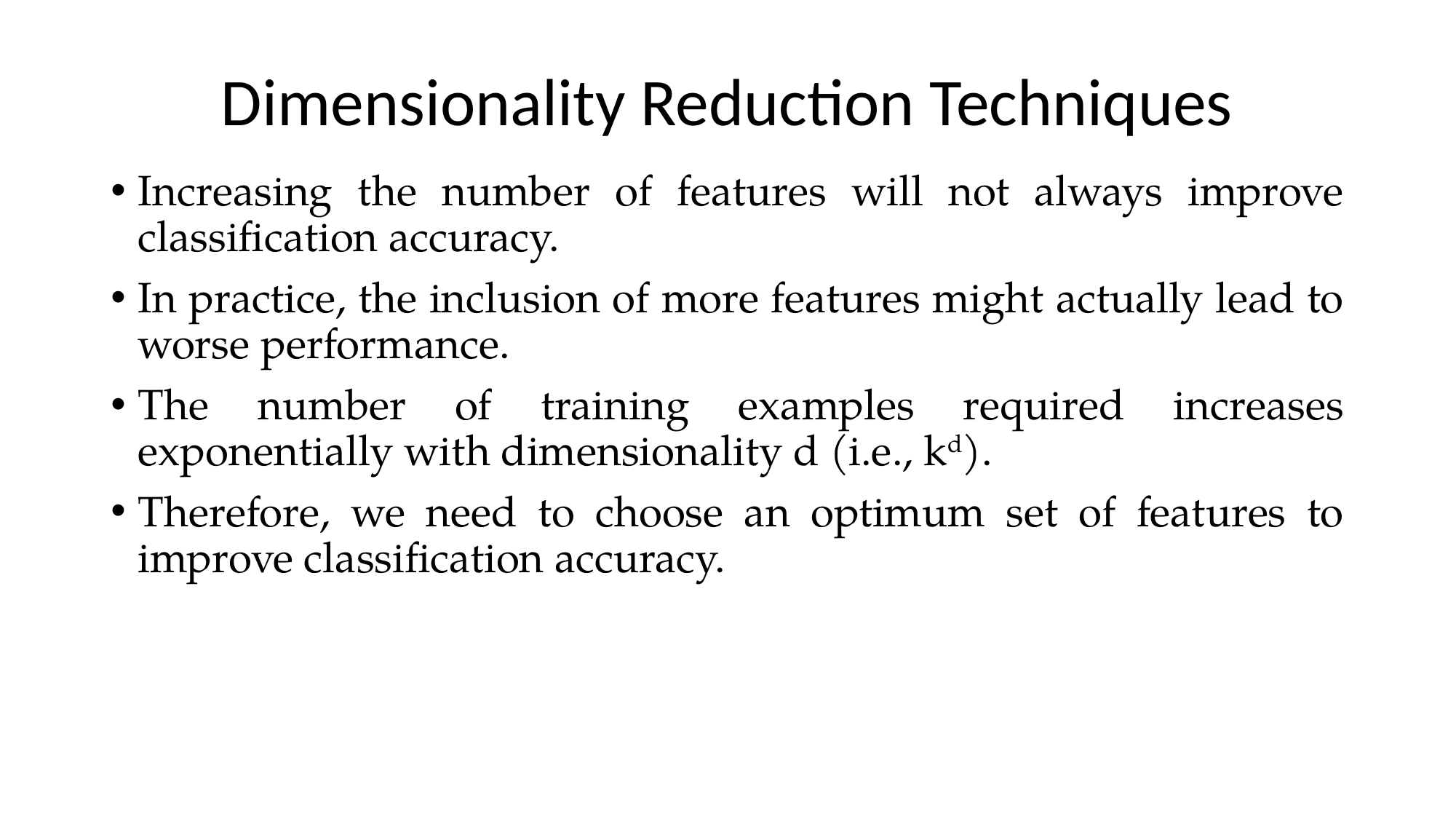

# Dimensionality Reduction Techniques
Increasing the number of features will not always improve classification accuracy.
In practice, the inclusion of more features might actually lead to worse performance.
The number of training examples required increases exponentially with dimensionality d (i.e., kd).
Therefore, we need to choose an optimum set of features to improve classification accuracy.